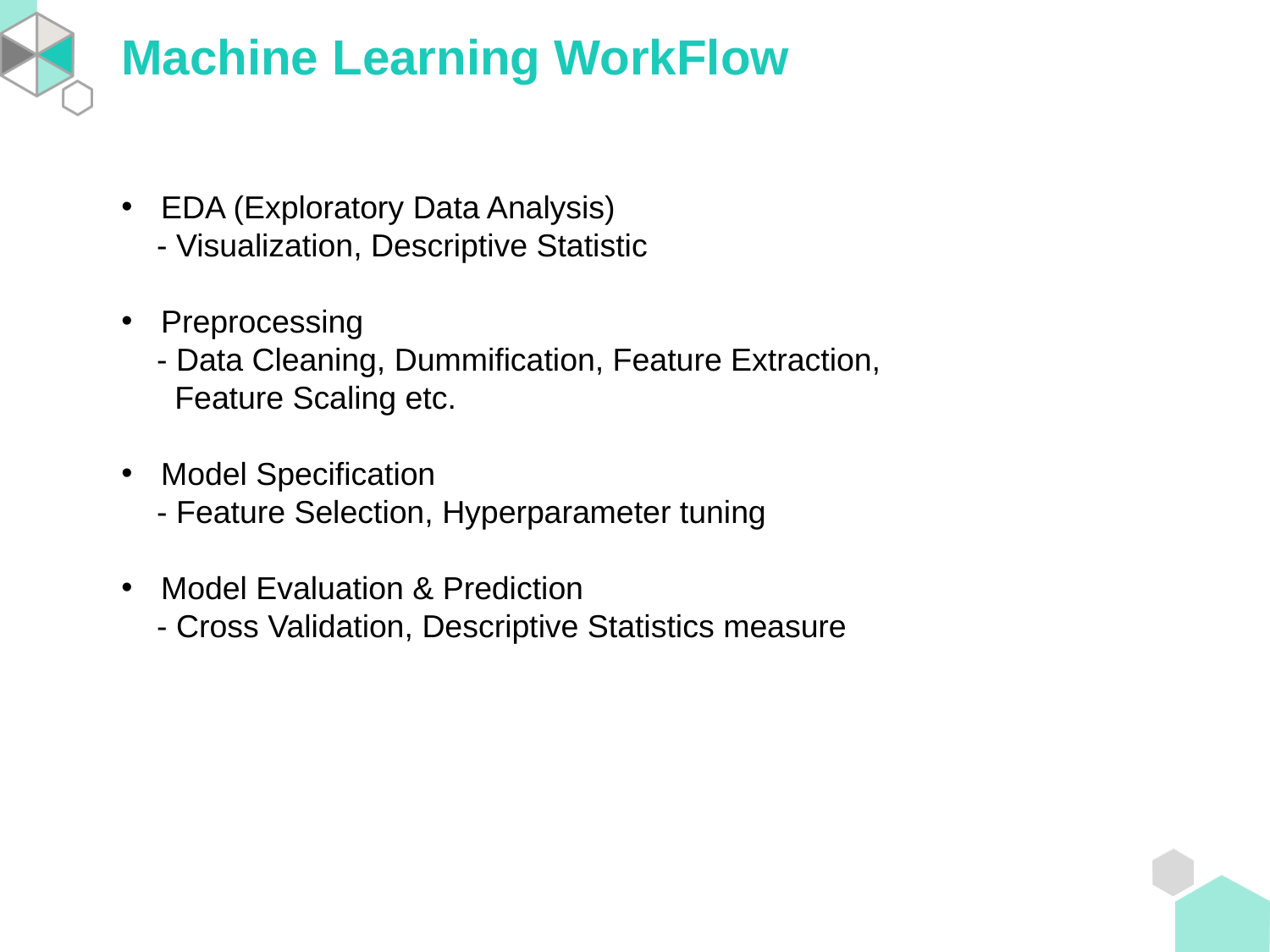

Machine Learning WorkFlow
EDA (Exploratory Data Analysis)
    - Visualization, Descriptive Statistic

Preprocessing
    - Data Cleaning, Dummification, Feature Extraction,
      Feature Scaling etc.

Model Specification
    - Feature Selection, Hyperparameter tuning

Model Evaluation & Prediction
    - Cross Validation, Descriptive Statistics measure